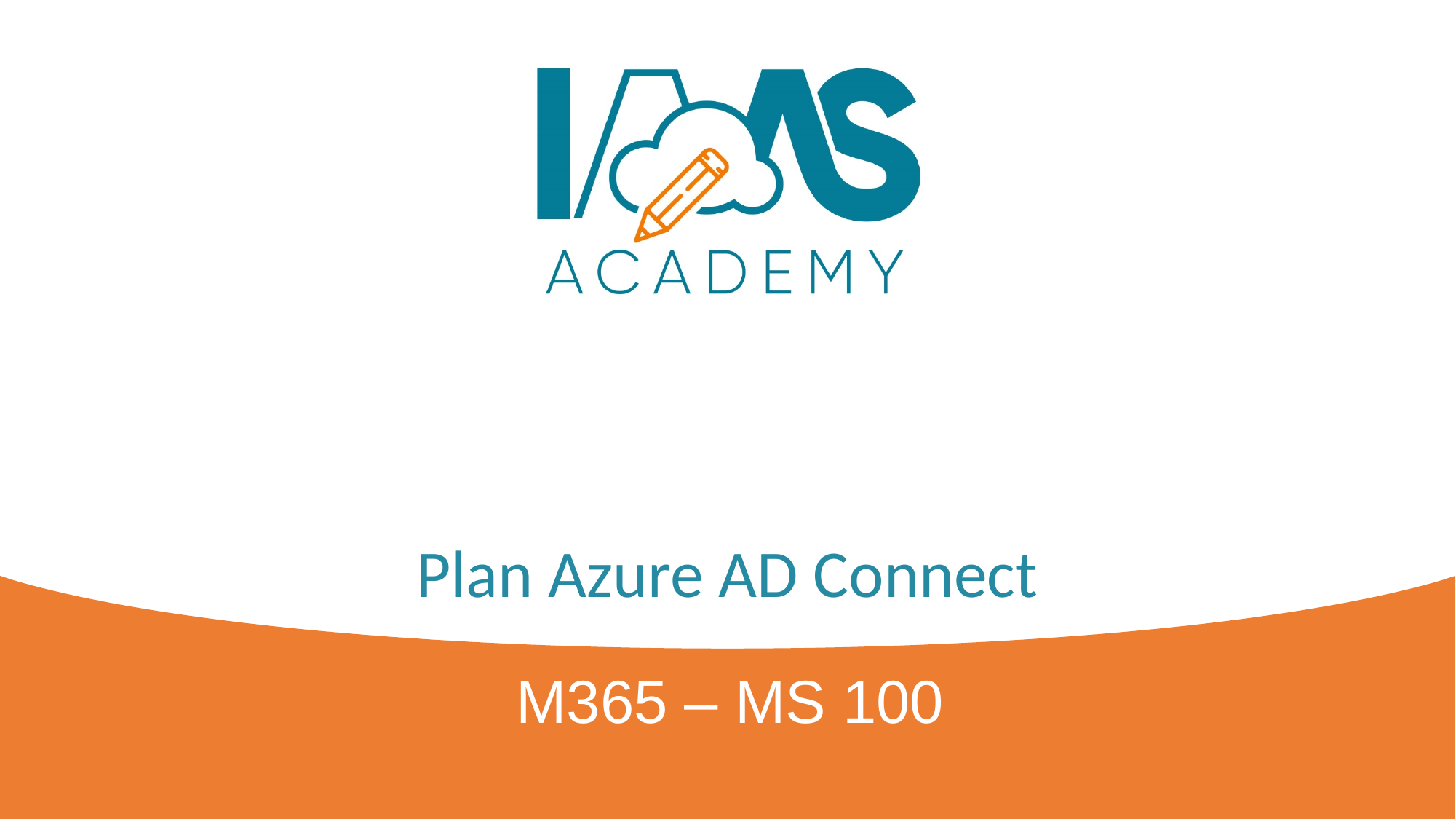

# Plan Azure AD Connect
M365 – MS 100